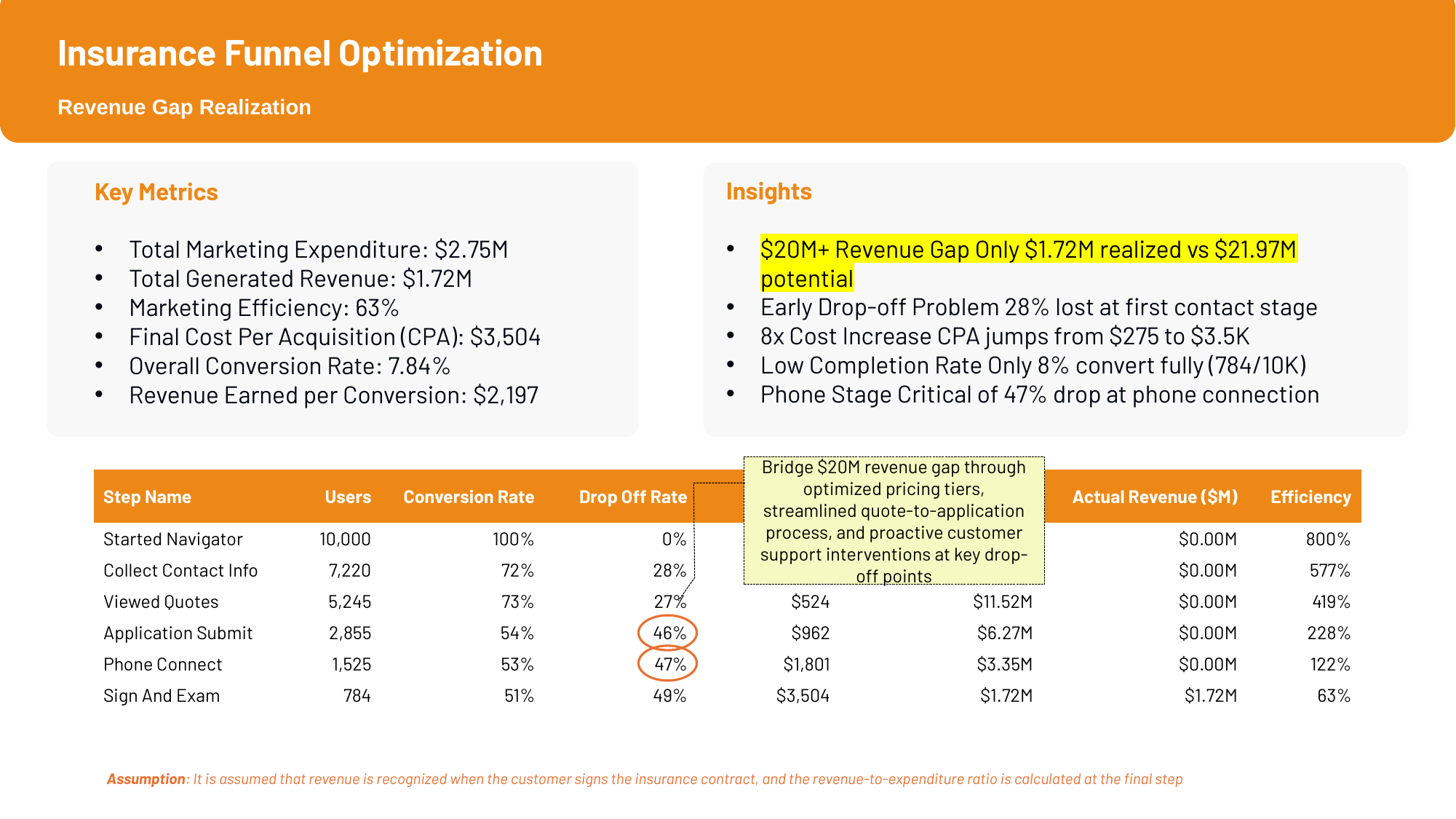

# Insurance Funnel Optimization
Revenue Gap Realization

Insights

$20M+ Revenue Gap Only $1.72M realized vs $21.97M potential
Early Drop-off Problem 28% lost at first contact stage
8x Cost Increase CPA jumps from $275 to $3.5K
Low Completion Rate Only 8% convert fully (784/10K)
Phone Stage Critical of 47% drop at phone connection
Key Metrics

Total Marketing Expenditure: $2.75M
Total Generated Revenue: $1.72M
Marketing Efficiency: 63%
Final Cost Per Acquisition (CPA): $3,504
Overall Conversion Rate: 7.84%
Revenue Earned per Conversion: $2,197
Bridge $20M revenue gap through optimized pricing tiers, streamlined quote-to-application process, and proactive customer support interventions at key drop-off points

| Step Name | Users | Conversion Rate | Drop Off Rate | CPA ($) | Potential Revenue ($M) | Actual Revenue ($M) | Efficiency |
| --- | --- | --- | --- | --- | --- | --- | --- |
| Started Navigator | 10,000 | 100% | 0% | $275 | $21.97M | $0.00M | 800% |
| Collect Contact Info | 7,220 | 72% | 28% | $380 | $15.86M | $0.00M | 577% |
| Viewed Quotes | 5,245 | 73% | 27% | $524 | $11.52M | $0.00M | 419% |
| Application Submit | 2,855 | 54% | 46% | $962 | $6.27M | $0.00M | 228% |
| Phone Connect | 1,525 | 53% | 47% | $1,801 | $3.35M | $0.00M | 122% |
| Sign And Exam | 784 | 51% | 49% | $3,504 | $1.72M | $1.72M | 63% |
Assumption: It is assumed that revenue is recognized when the customer signs the insurance contract, and the revenue-to-expenditure ratio is calculated at the final step